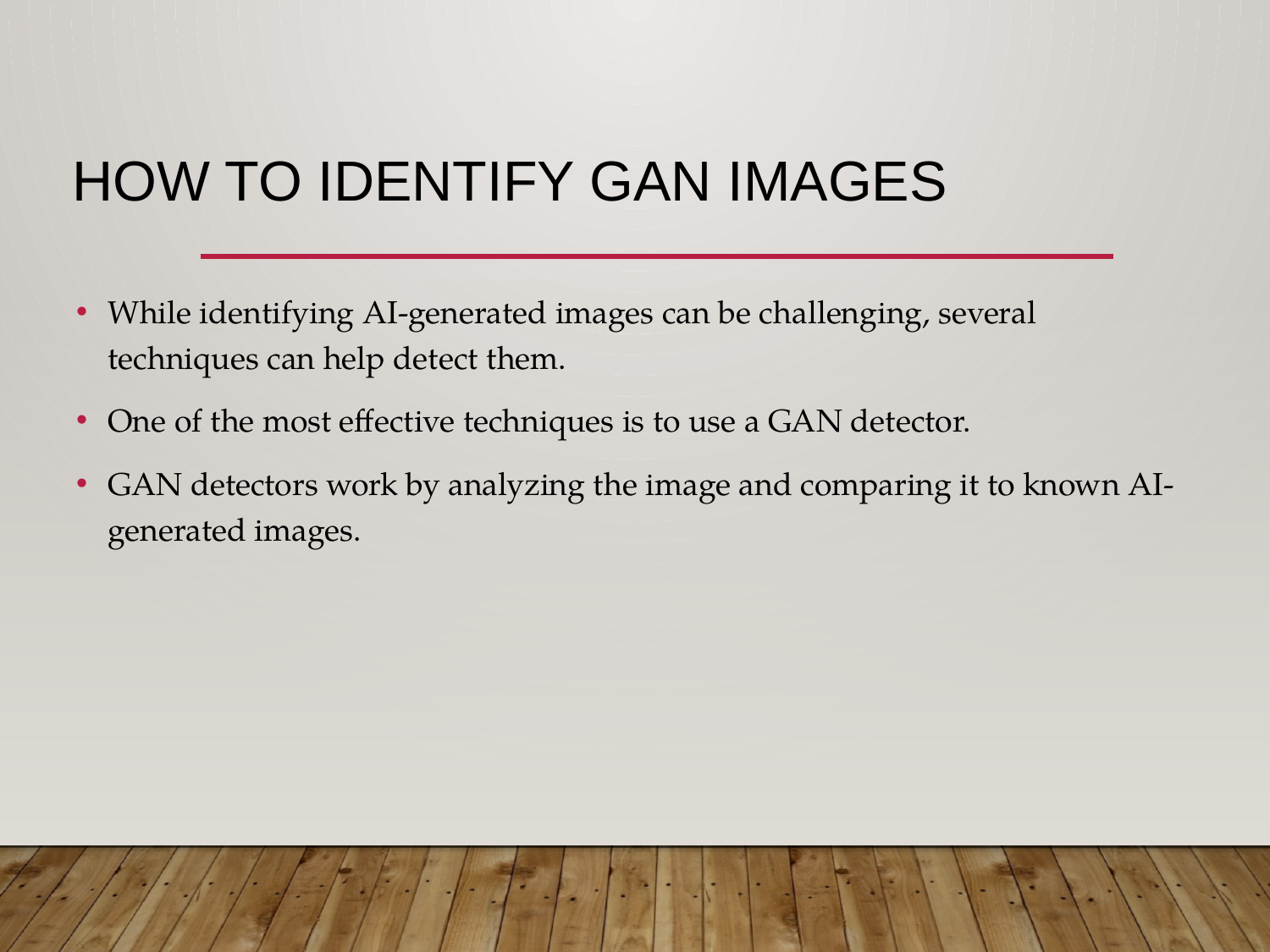

# HOW TO IDENTIFY GAN IMAGES
While identifying AI-generated images can be challenging, several techniques can help detect them.
One of the most effective techniques is to use a GAN detector.
GAN detectors work by analyzing the image and comparing it to known AI-generated images.